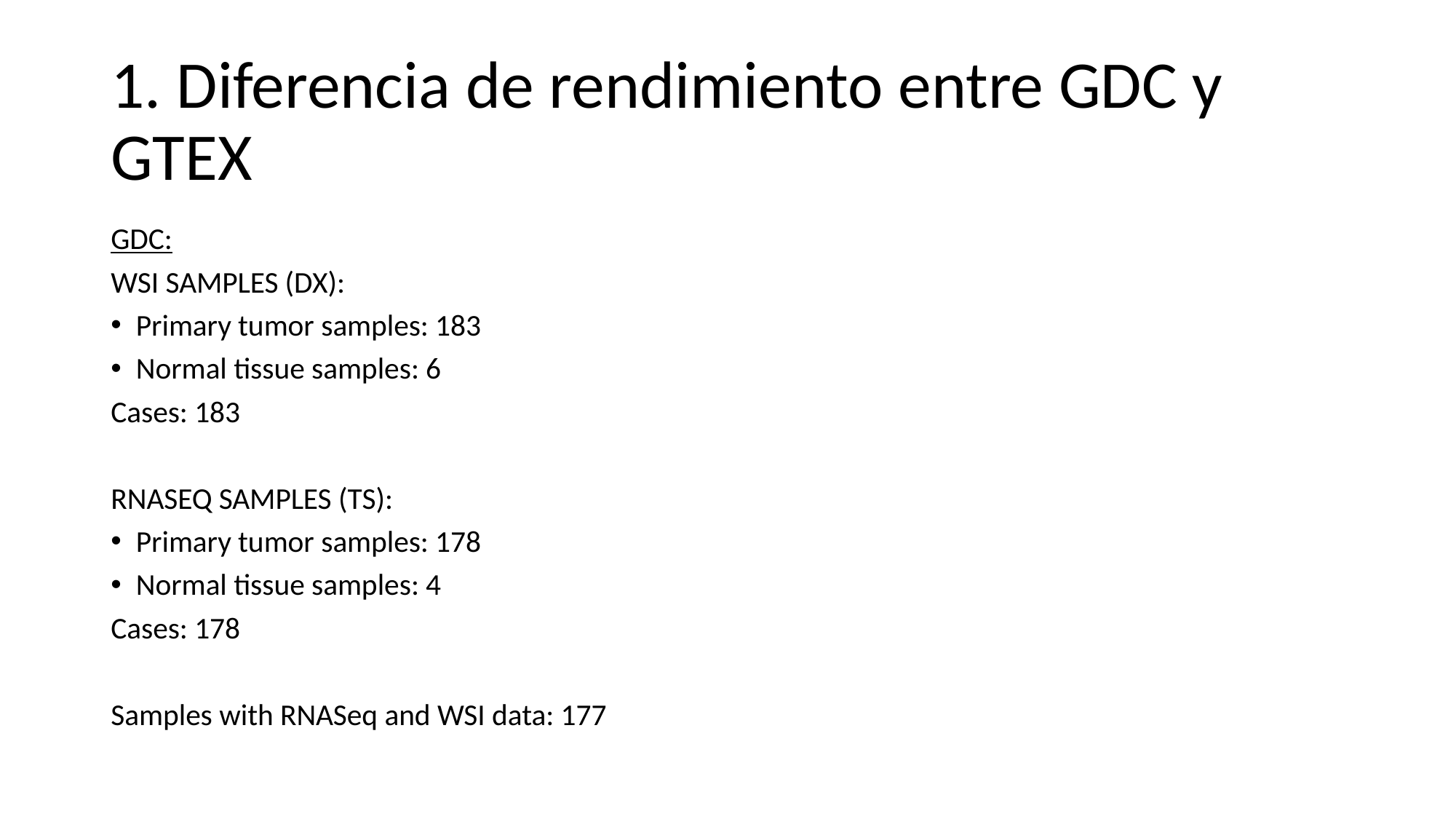

# 1. Diferencia de rendimiento entre GDC y GTEX
GDC:
WSI SAMPLES (DX):
Primary tumor samples: 183
Normal tissue samples: 6
Cases: 183

RNASEQ SAMPLES (TS):
Primary tumor samples: 178
Normal tissue samples: 4
Cases: 178

Samples with RNASeq and WSI data: 177